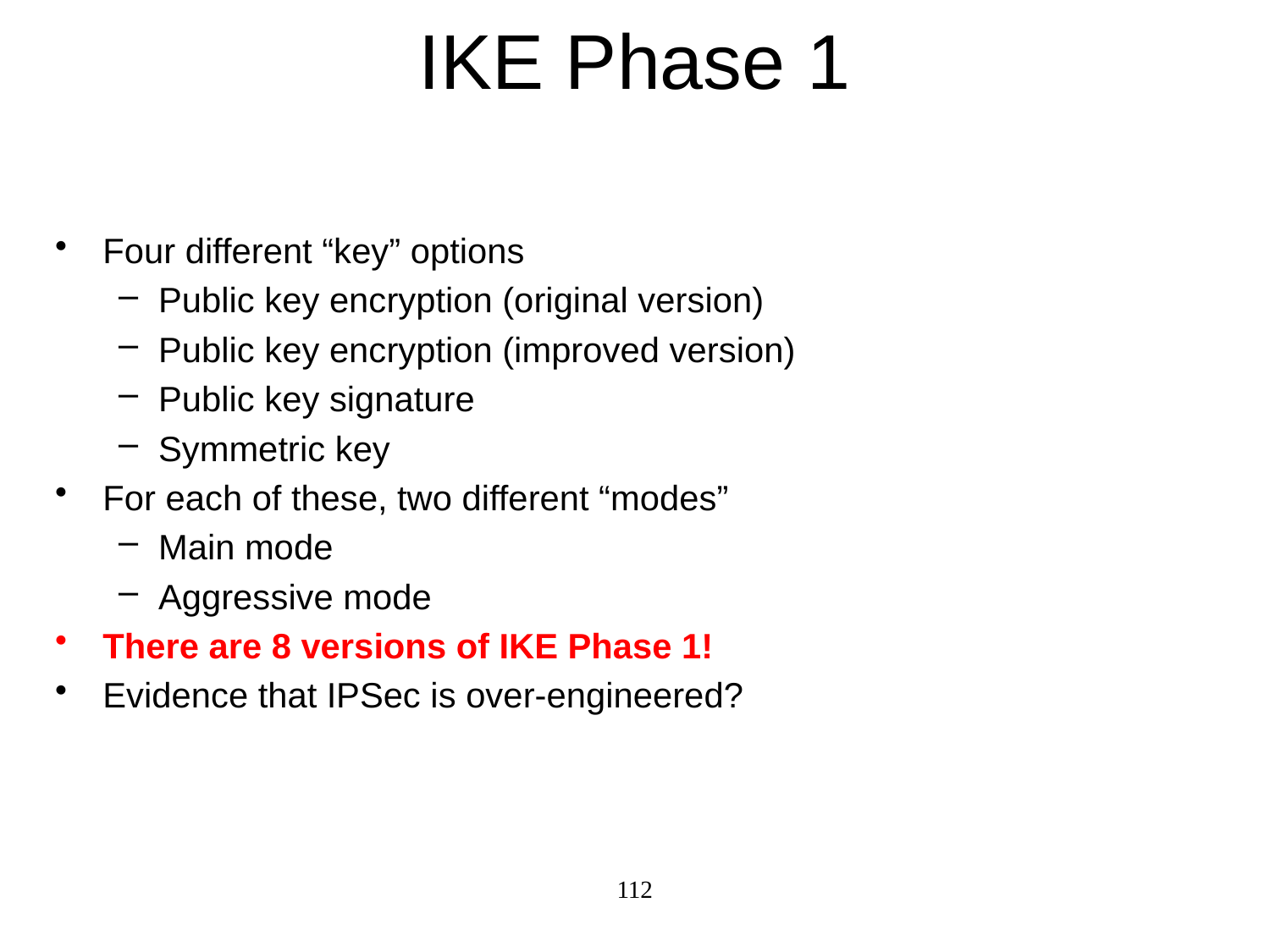

# IKE Phase 1
Four different “key” options
Public key encryption (original version)
Public key encryption (improved version)
Public key signature
Symmetric key
For each of these, two different “modes”
Main mode
Aggressive mode
There are 8 versions of IKE Phase 1!
Evidence that IPSec is over-engineered?
112